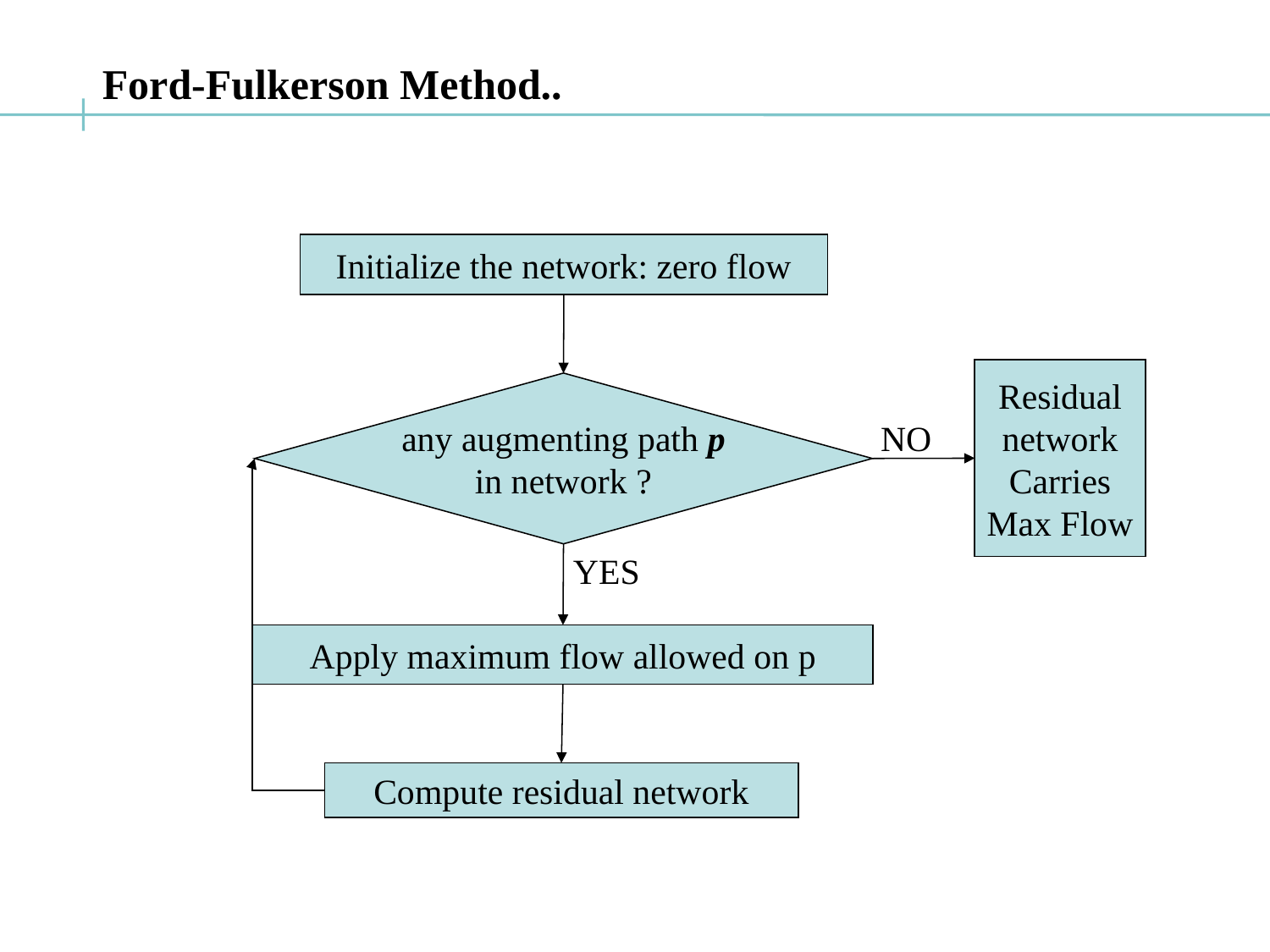

Ford-Fulkerson Method..
Initialize the network: zero flow
Residual
network
Carries
Max Flow
any augmenting path p
in network ?
NO
YES
Apply maximum flow allowed on p
Compute residual network